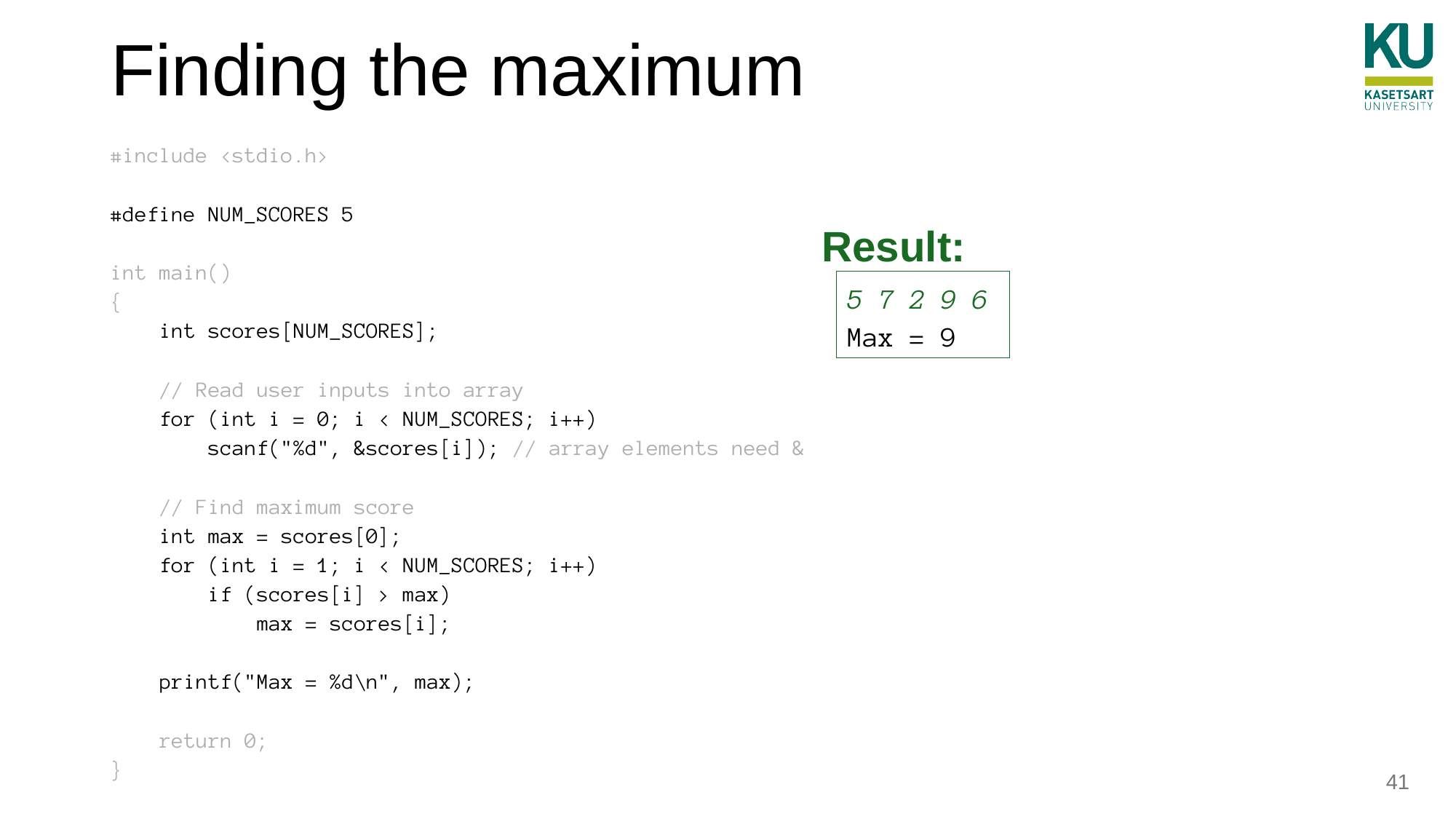

# Finding the maximum
#include <stdio.h>

#define NUM_SCORES 5

int main()
{
    int scores[NUM_SCORES];

    // Read user inputs into array
    for (int i = 0; i < NUM_SCORES; i++)
        scanf("%d", &scores[i]); // array elements need &

    // Find maximum score
    int max = scores[0];
    for (int i = 1; i < NUM_SCORES; i++)
        if (scores[i] > max)
            max = scores[i];

    printf("Max = %d\n", max);

    return 0;
}
Result:
5 7 2 9 6
Max = 9
41